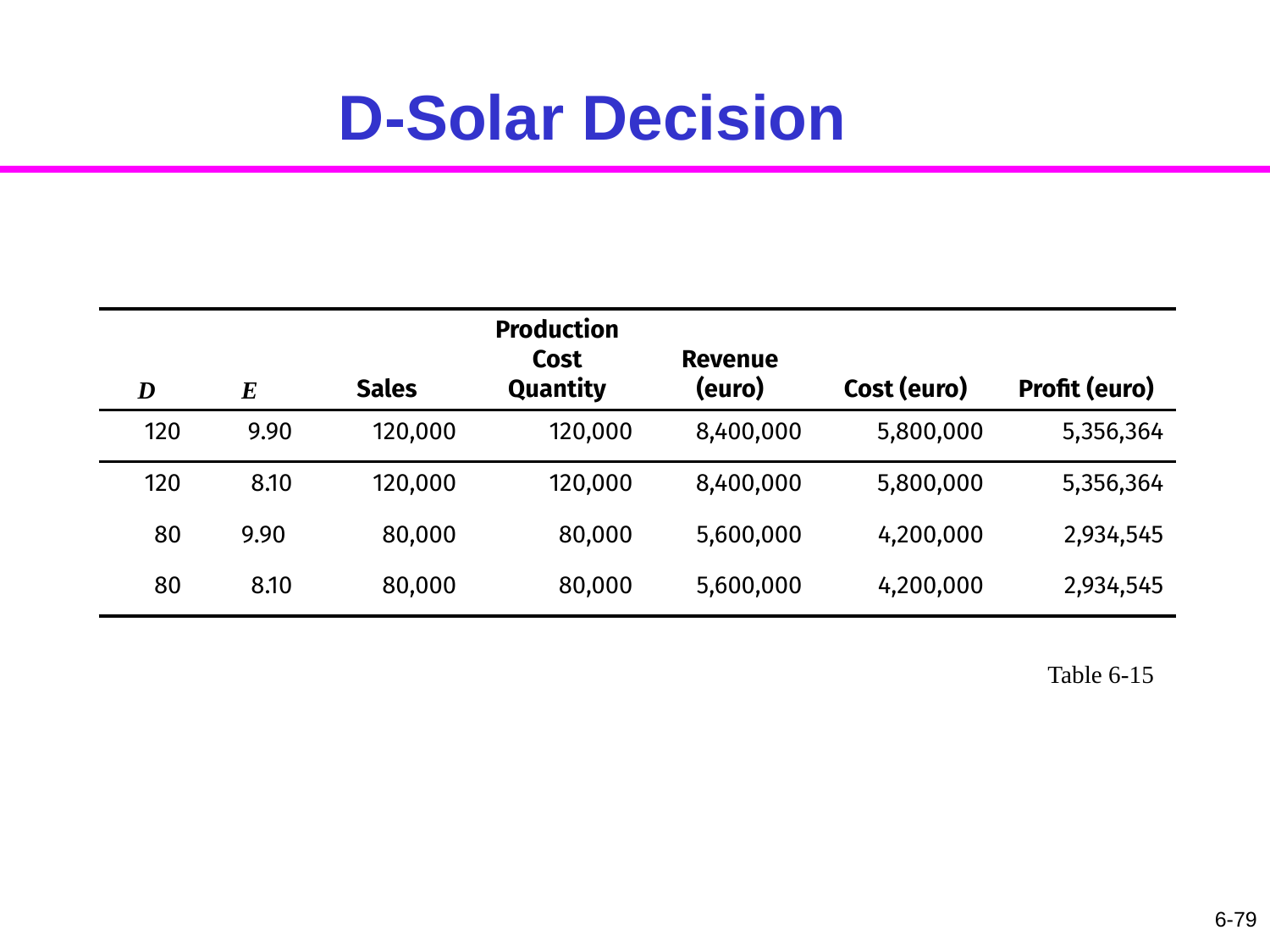

# D-Solar Decision
| D | E | Sales | Production Cost Quantity | Revenue (euro) | Cost (euro) | Profit (euro) |
| --- | --- | --- | --- | --- | --- | --- |
| 120 | 9.90 | 120,000 | 120,000 | 8,400,000 | 5,800,000 | 5,356,364 |
| 120 | 8.10 | 120,000 | 120,000 | 8,400,000 | 5,800,000 | 5,356,364 |
| 80 | 9.90 | 80,000 | 80,000 | 5,600,000 | 4,200,000 | 2,934,545 |
| 80 | 8.10 | 80,000 | 80,000 | 5,600,000 | 4,200,000 | 2,934,545 |
Table 6-15
6-79